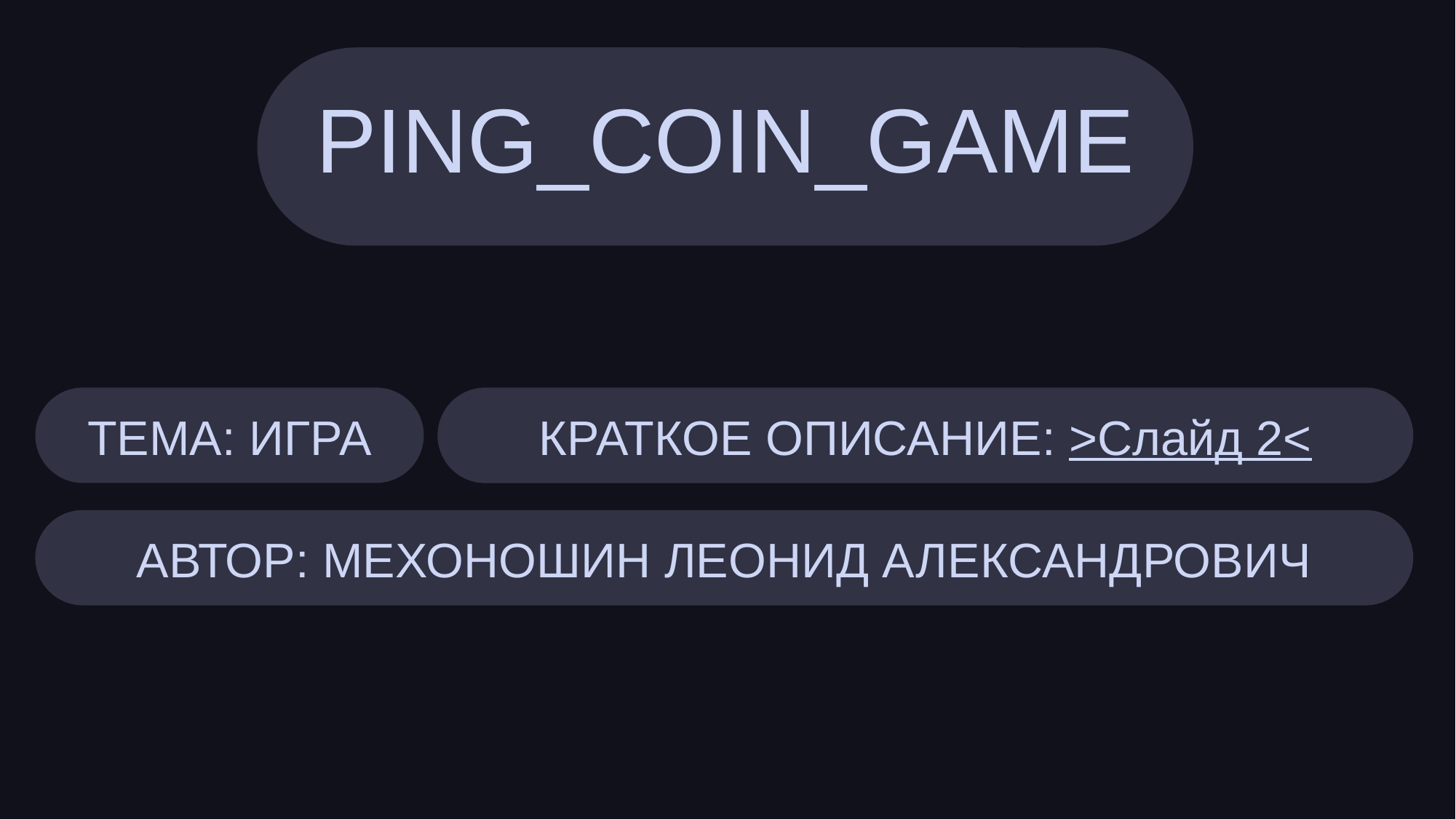

PING_COIN_GAME
ТЕМА: ИГРА
КРАТКОЕ ОПИСАНИЕ: >Слайд 2<
АВТОР: МЕХОНОШИН ЛЕОНИД АЛЕКСАНДРОВИЧ